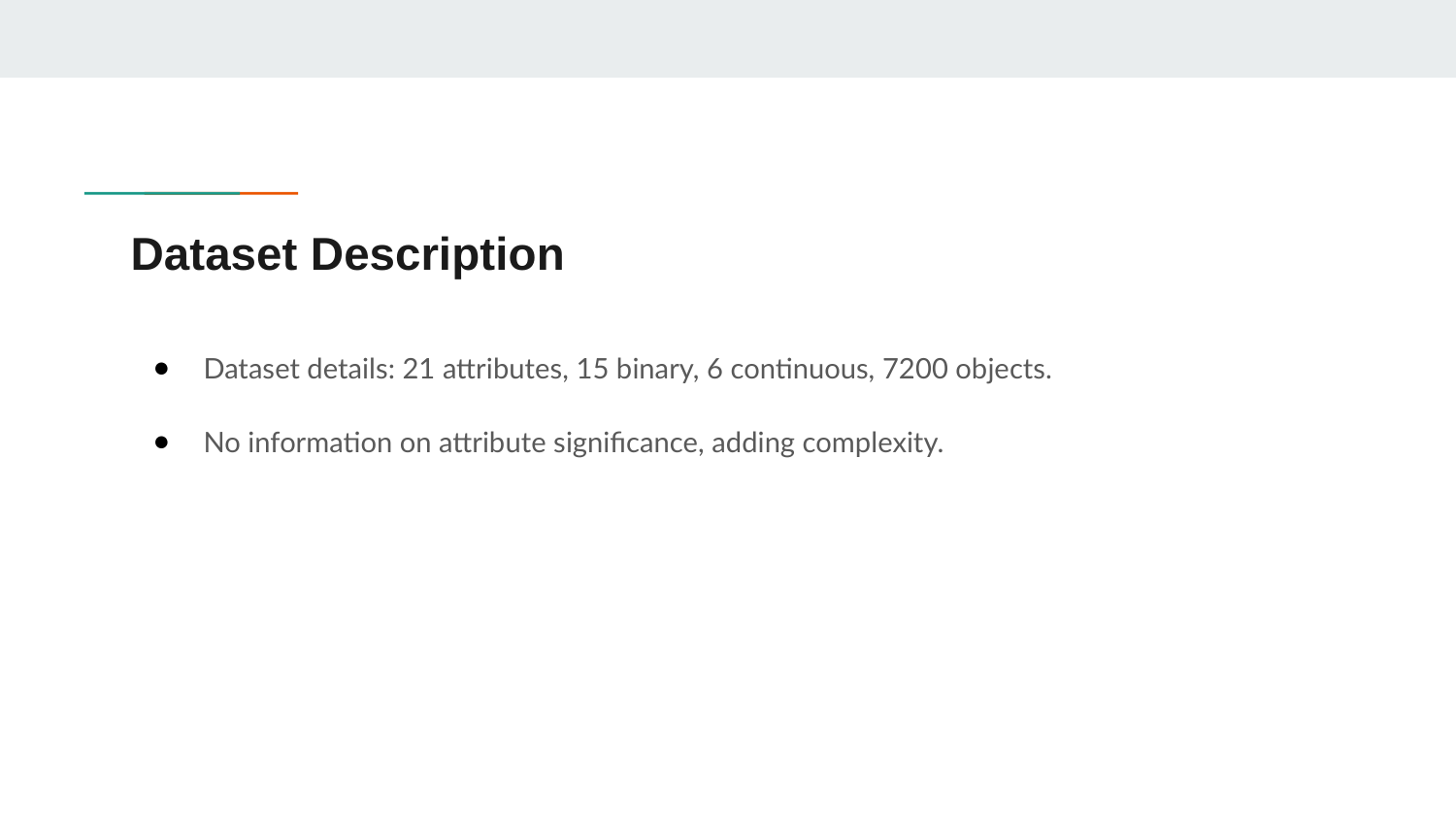

# Dataset Description
Dataset details: 21 attributes, 15 binary, 6 continuous, 7200 objects.
No information on attribute significance, adding complexity.